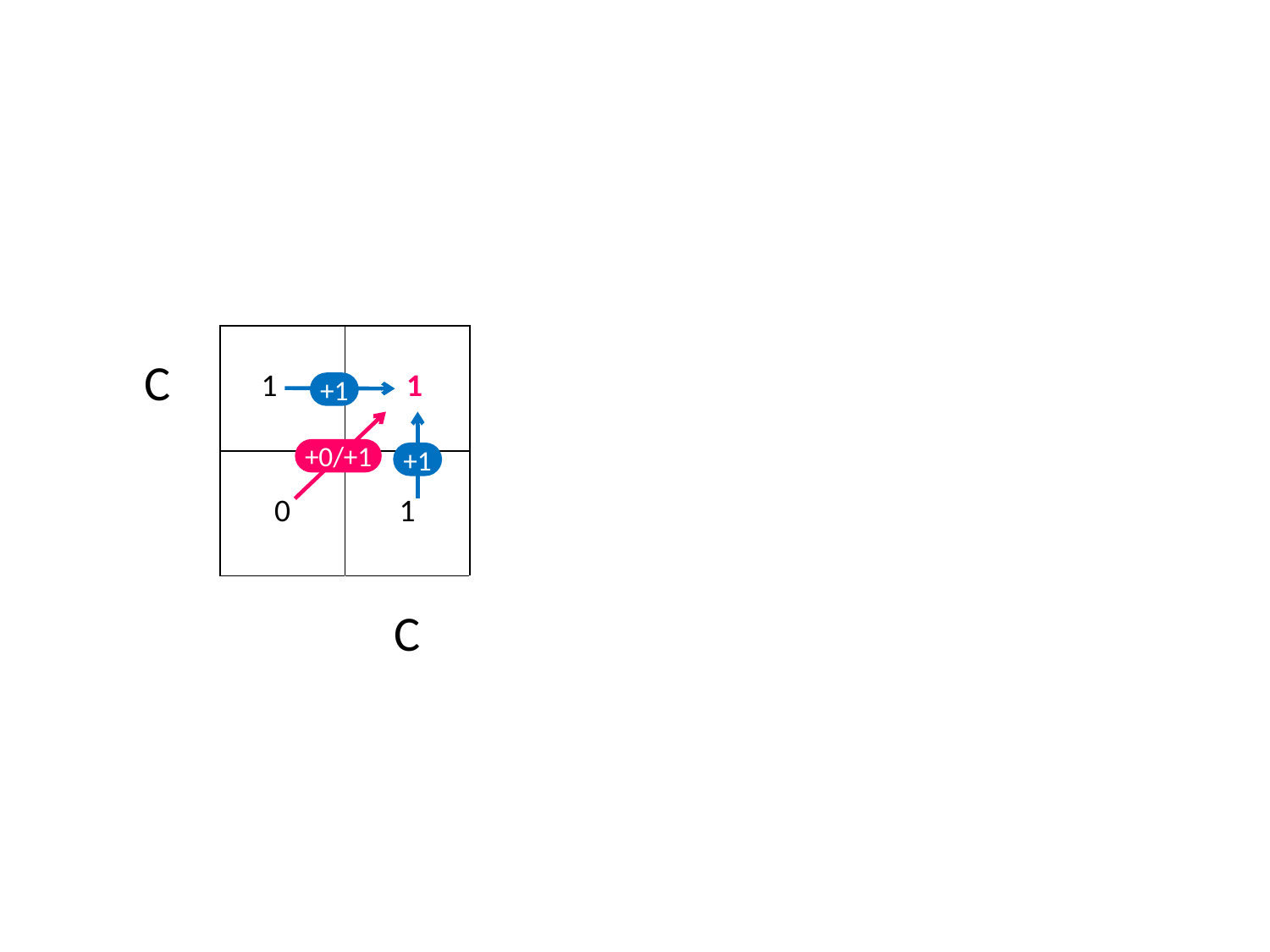

#
| C | 1 | 1 |
| --- | --- | --- |
|  | 0 | 1 |
|  |  | C |
+1
+0/+1
+1